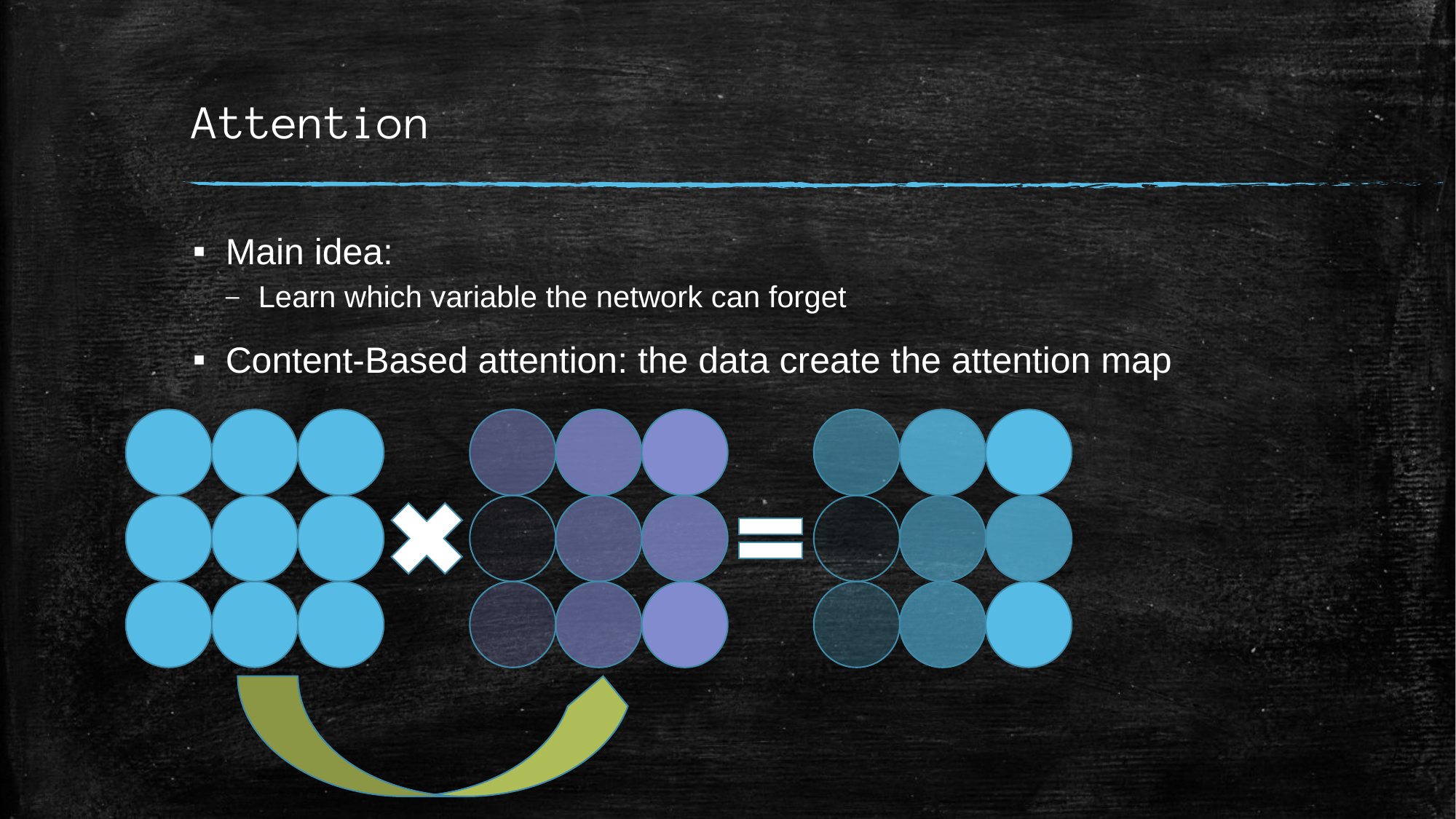

# Attention
Main idea:
Learn which variable the network can forget
Content-Based attention: the data create the attention map